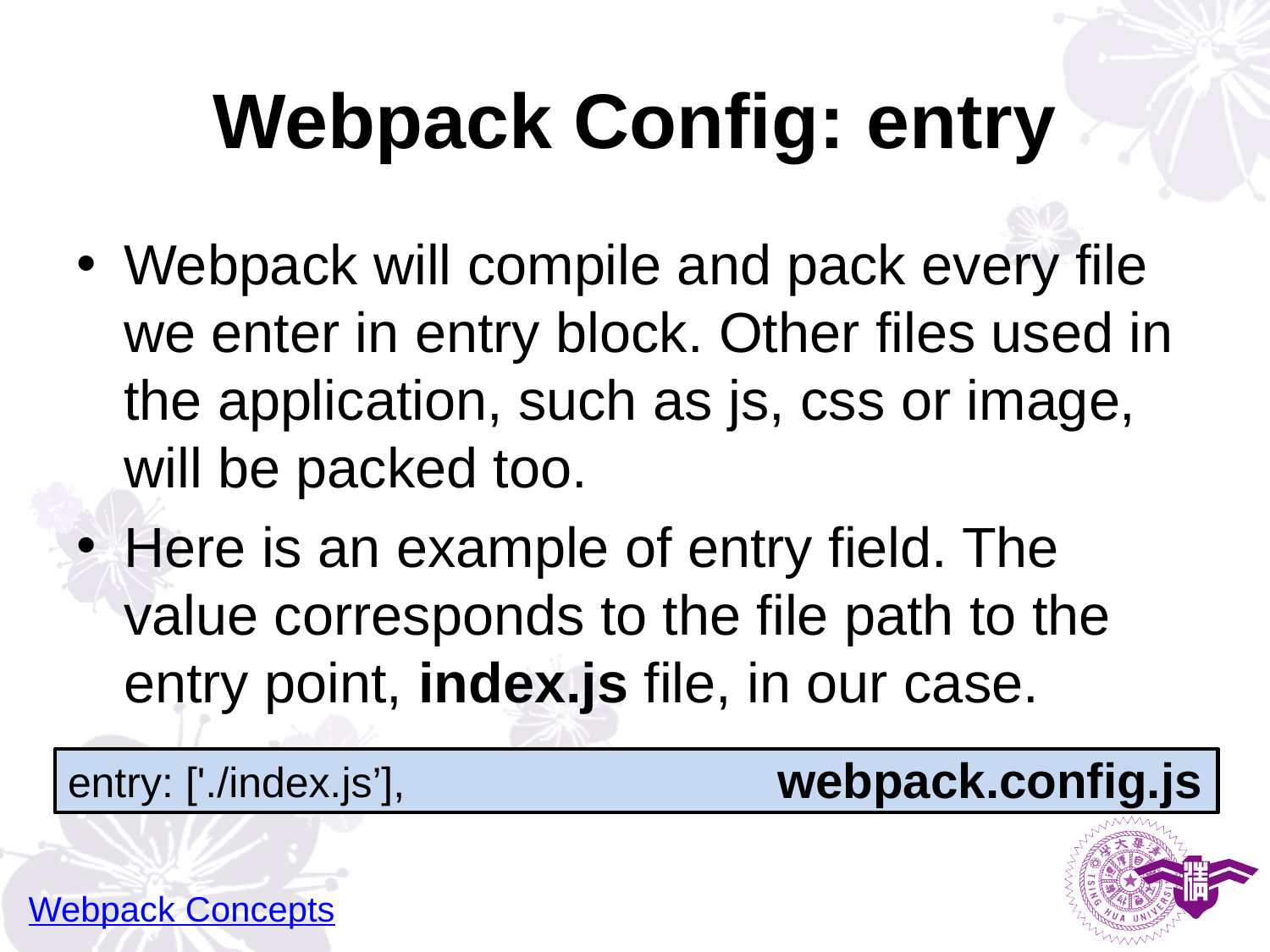

# Webpack Config: entry
Webpack will compile and pack every file we enter in entry block. Other files used in the application, such as js, css or image, will be packed too.
Here is an example of entry field. The value corresponds to the file path to the entry point, index.js file, in our case.
webpack.config.js
entry: ['./index.js’],
Webpack Concepts